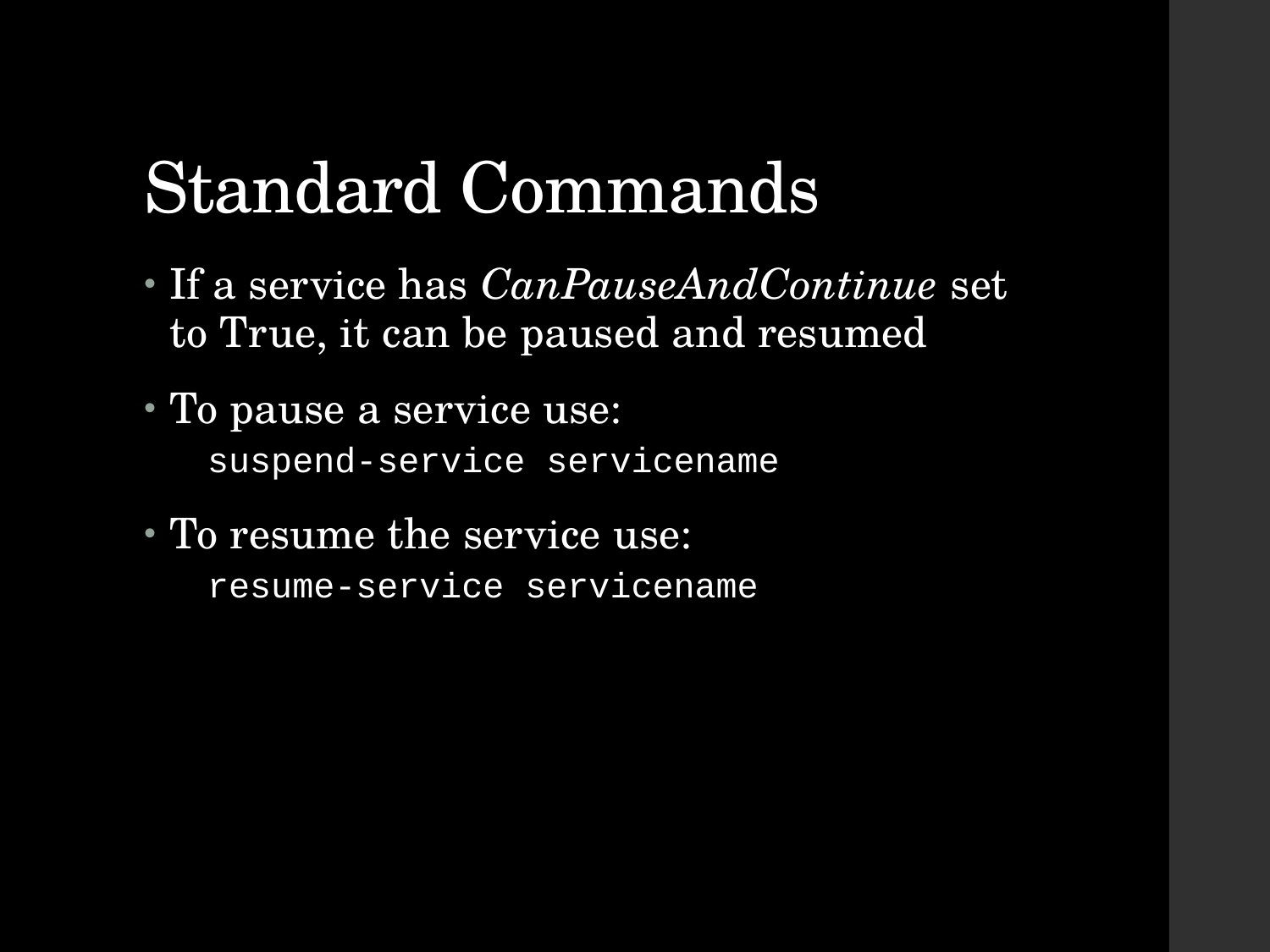

# Standard Commands
If a service has CanPauseAndContinue set to True, it can be paused and resumed
To pause a service use:
suspend-service servicename
To resume the service use:
resume-service servicename